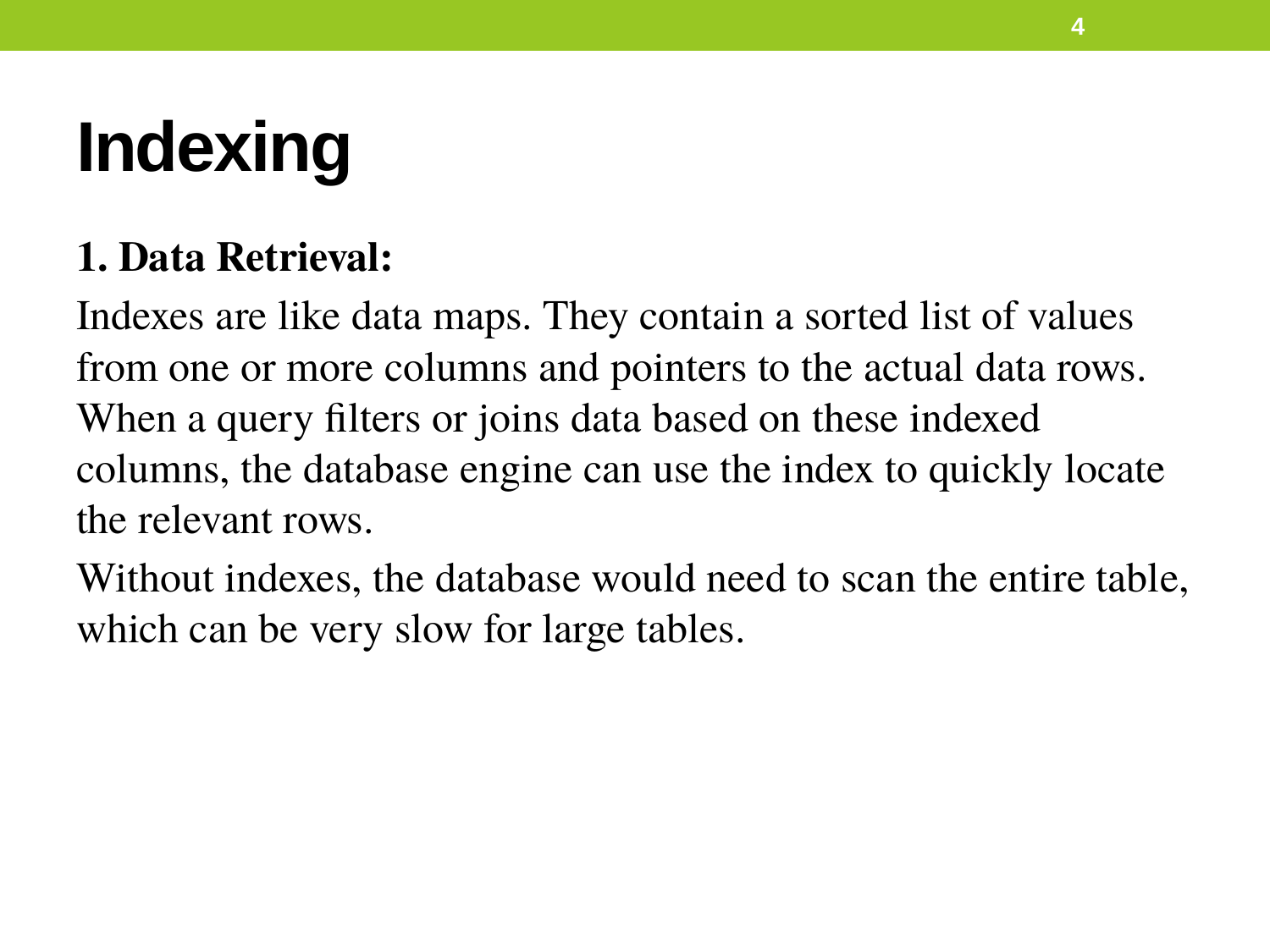

4
# Indexing
1. Data Retrieval:
Indexes are like data maps. They contain a sorted list of values from one or more columns and pointers to the actual data rows. When a query filters or joins data based on these indexed columns, the database engine can use the index to quickly locate the relevant rows.
Without indexes, the database would need to scan the entire table, which can be very slow for large tables.